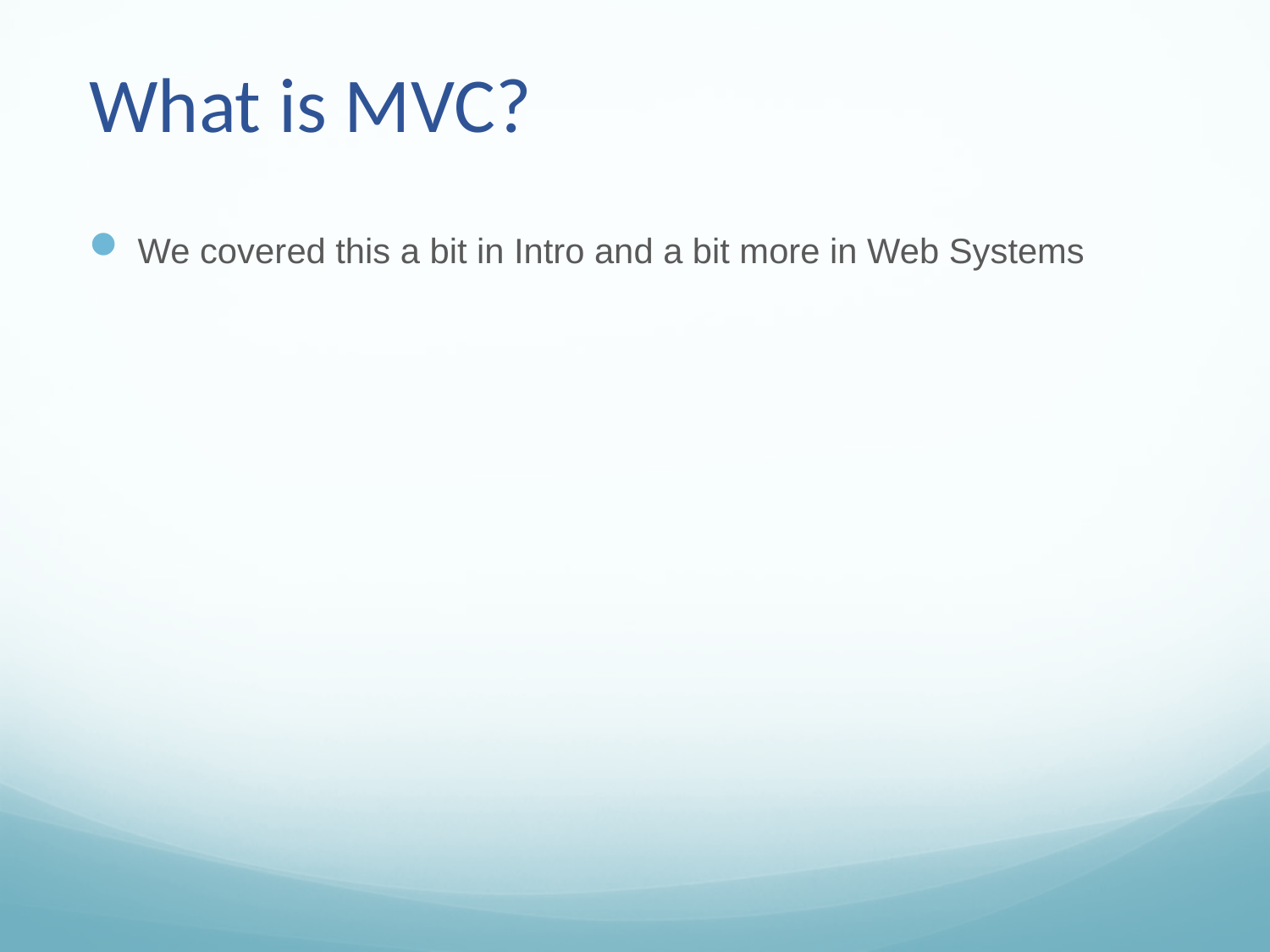

# What is MVC?
We covered this a bit in Intro and a bit more in Web Systems